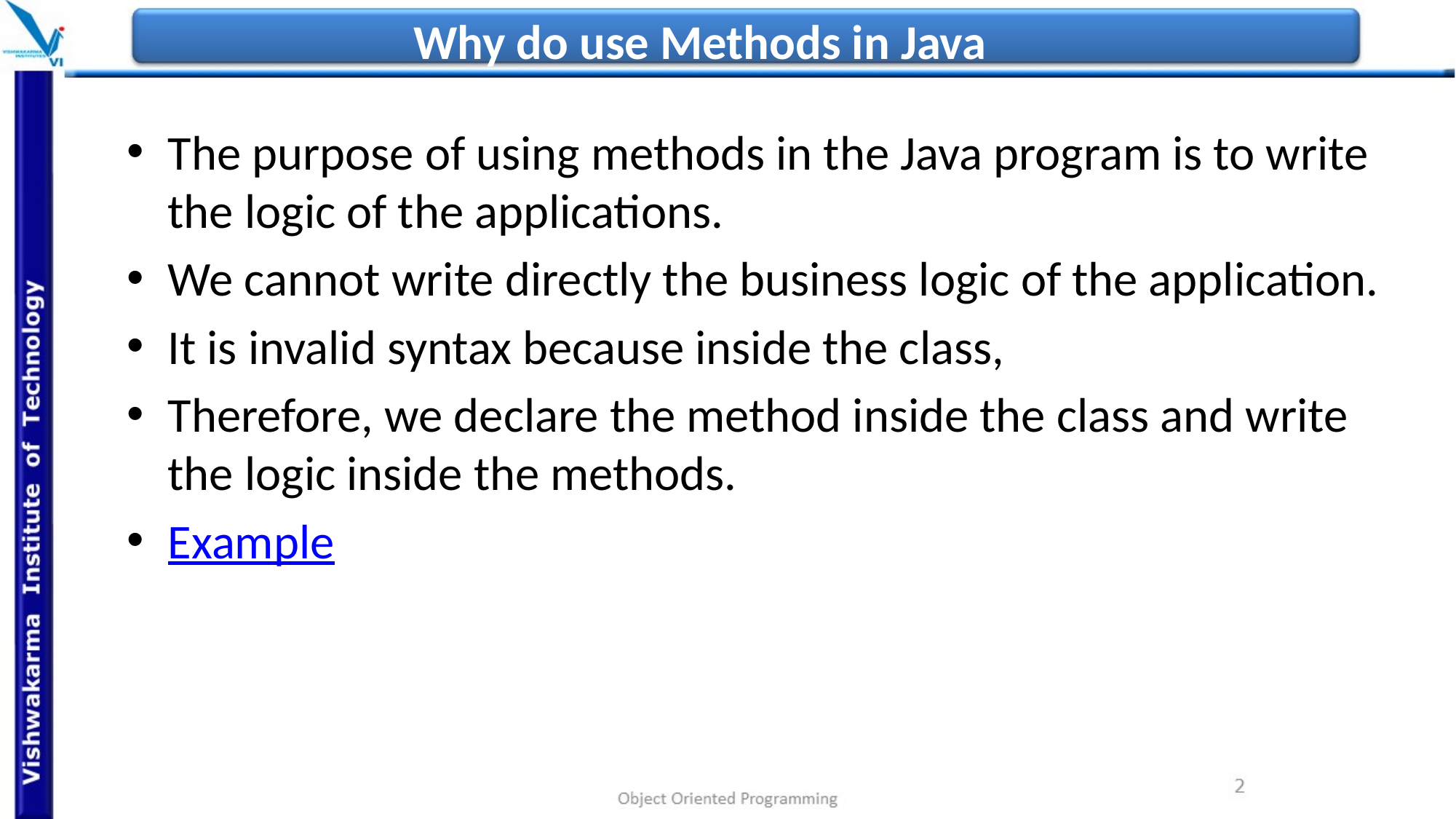

# Why do use Methods in Java
The purpose of using methods in the Java program is to write the logic of the applications.
We cannot write directly the business logic of the application.
It is invalid syntax because inside the class,
Therefore, we declare the method inside the class and write the logic inside the methods.
Example